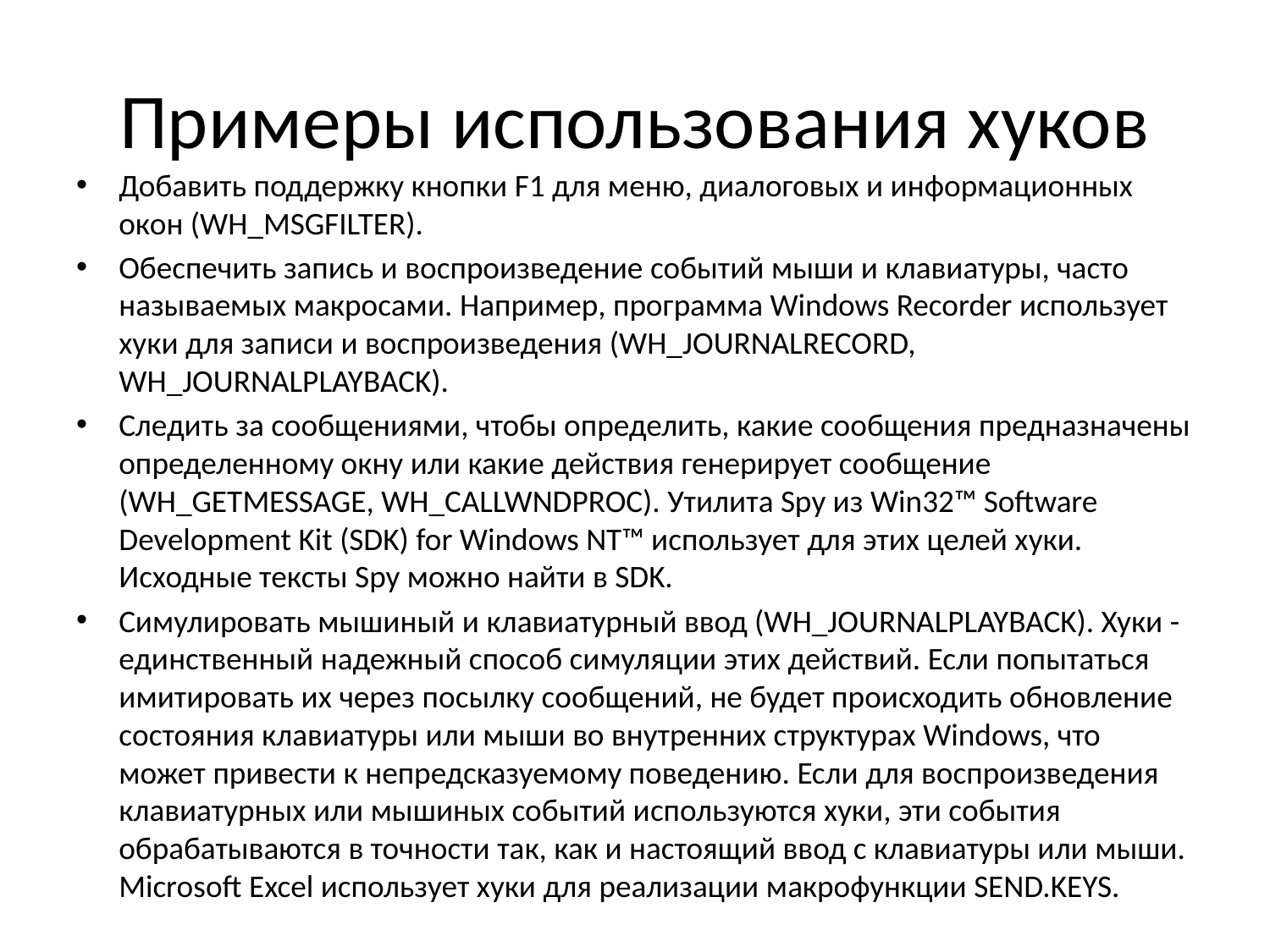

# Примеры использования хуков
Добавить поддержку кнопки F1 для меню, диалоговых и информационных окон (WH_MSGFILTER).
Обеспечить запись и воспроизведение событий мыши и клавиатуры, часто называемых макросами. Например, программа Windows Recorder использует хуки для записи и воспроизведения (WH_JOURNALRECORD, WH_JOURNALPLAYBACK).
Следить за сообщениями, чтобы определить, какие сообщения предназначены определенному окну или какие действия генерирует сообщение (WH_GETMESSAGE, WH_CALLWNDPROC). Утилита Spy из Win32™ Software Development Kit (SDK) for Windows NT™ использует для этих целей хуки. Исходные тексты Spy можно найти в SDK.
Симулировать мышиный и клавиатурный ввод (WH_JOURNALPLAYBACK). Хуки - единственный надежный способ симуляции этих действий. Если попытаться имитировать их через посылку сообщений, не будет происходить обновление состояния клавиатуры или мыши во внутренних структурах Windows, что может привести к непредсказуемому поведению. Если для воспроизведения клавиатурных или мышиных событий используются хуки, эти события обрабатываются в точности так, как и настоящий ввод с клавиатуры или мыши. Microsoft Excel использует хуки для реализации макрофункции SEND.KEYS.